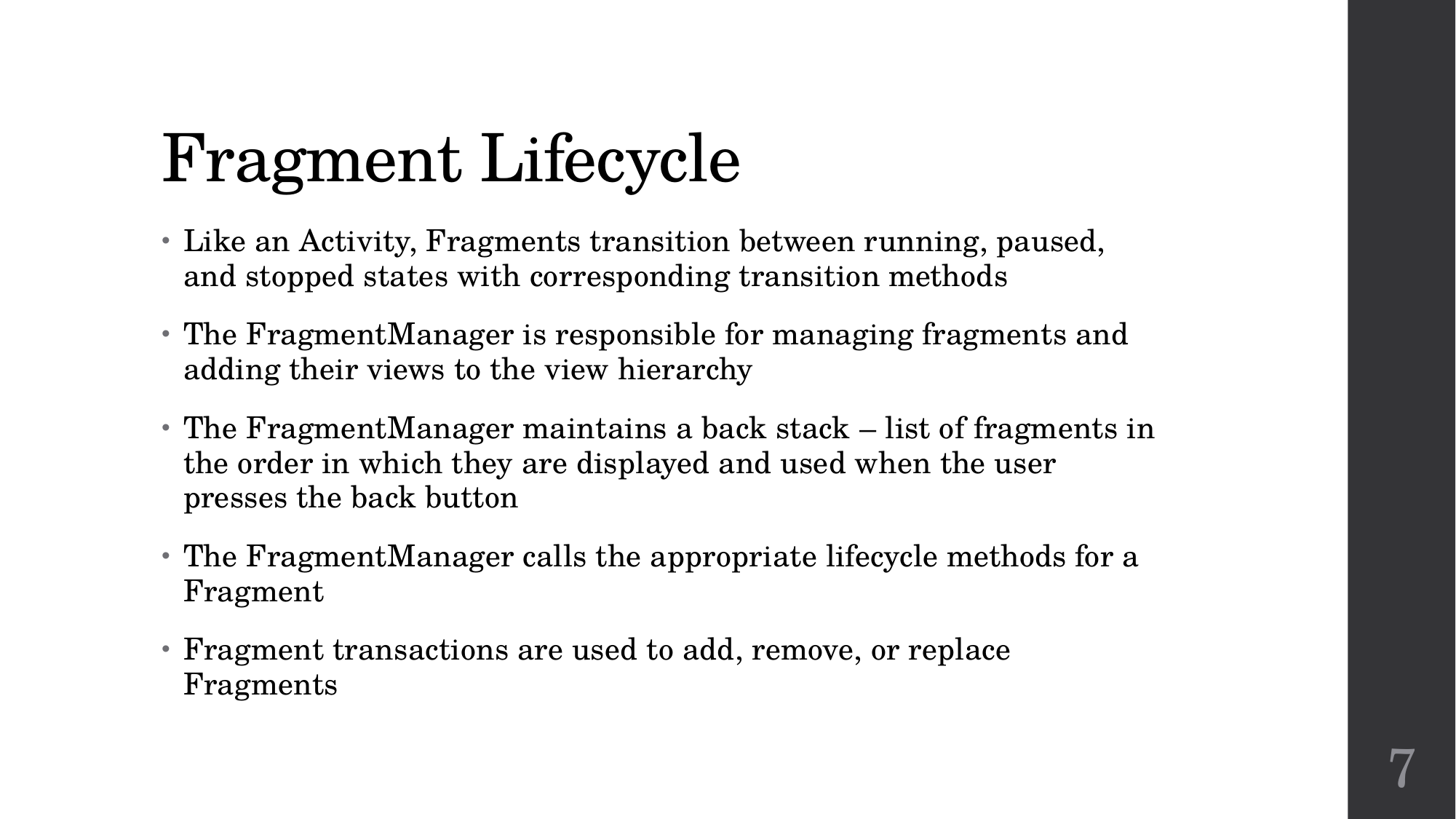

# Fragment Lifecycle
Like an Activity, Fragments transition between running, paused, and stopped states with corresponding transition methods
The FragmentManager is responsible for managing fragments and adding their views to the view hierarchy
The FragmentManager maintains a back stack – list of fragments in the order in which they are displayed and used when the user presses the back button
The FragmentManager calls the appropriate lifecycle methods for a Fragment
Fragment transactions are used to add, remove, or replace Fragments
7